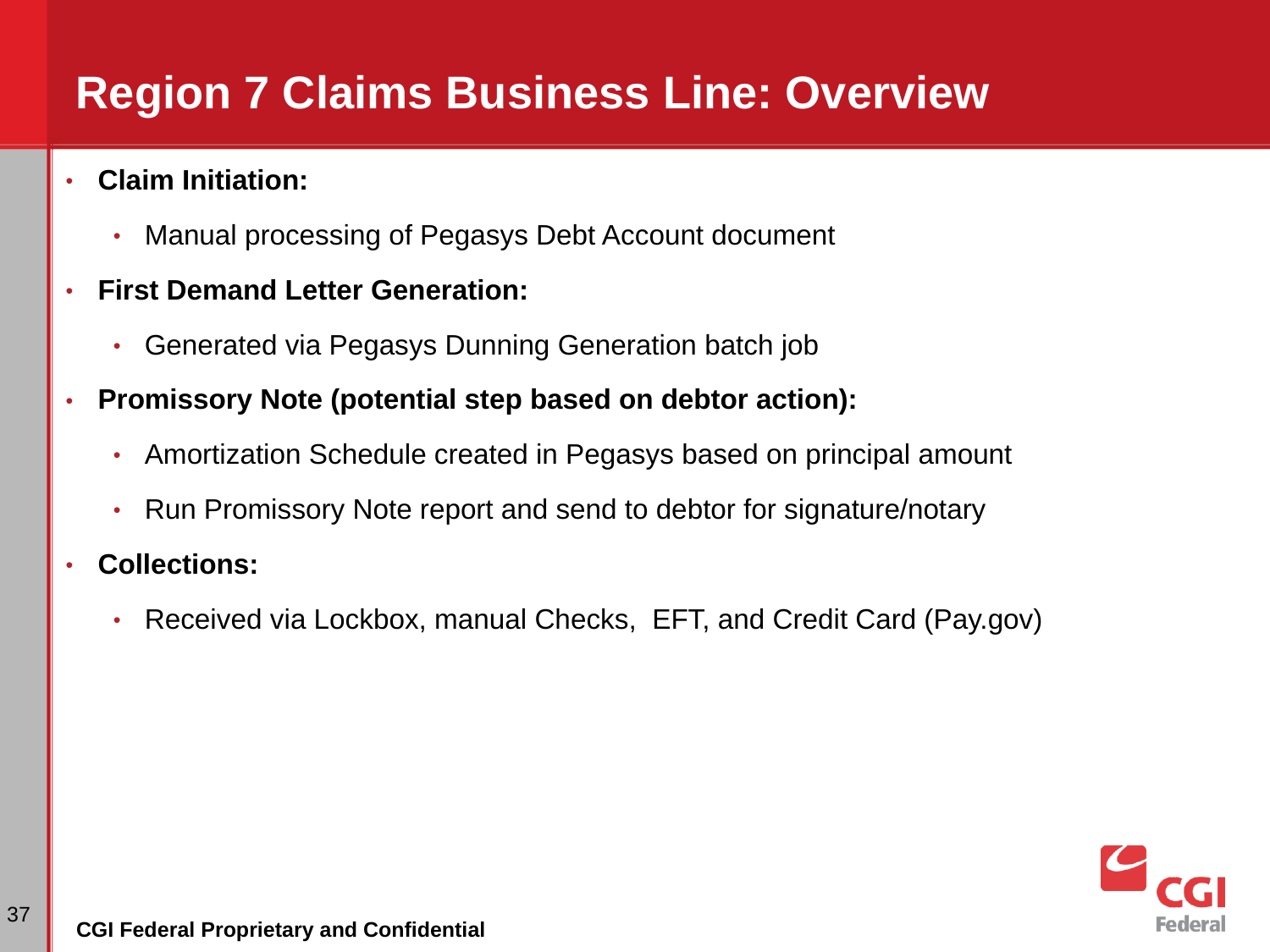

# Region 7 Claims Business Line: Overview
Claim Initiation:
Manual processing of Pegasys Debt Account document
First Demand Letter Generation:
Generated via Pegasys Dunning Generation batch job
Promissory Note (potential step based on debtor action):
Amortization Schedule created in Pegasys based on principal amount
Run Promissory Note report and send to debtor for signature/notary
Collections:
Received via Lockbox, manual Checks,  EFT, and Credit Card (Pay.gov)

37
CGI Federal Proprietary and Confidential